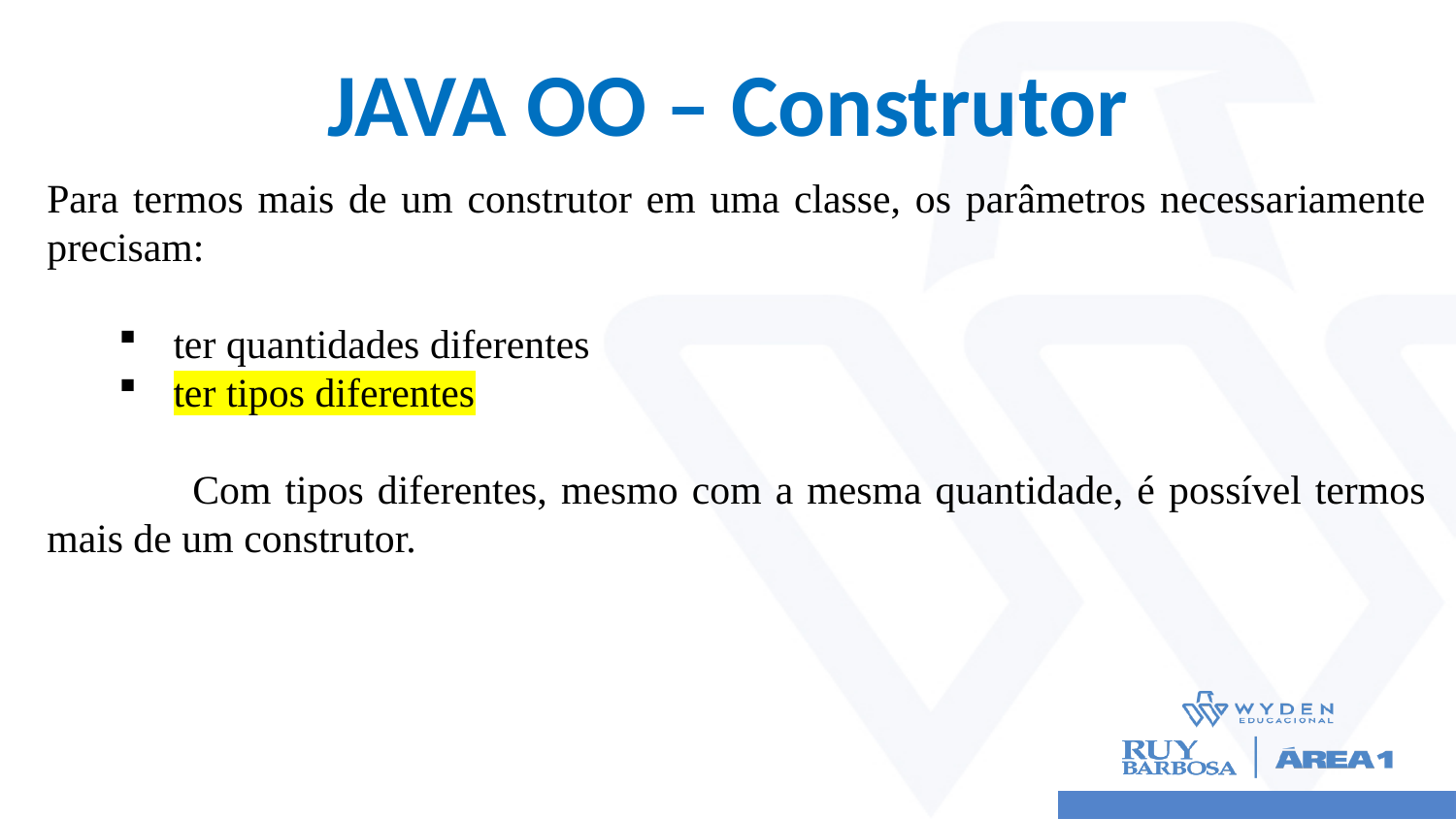

# JAVA OO – Construtor
Para termos mais de um construtor em uma classe, os parâmetros necessariamente precisam:

ter quantidades diferentes
ter tipos diferentes

	Com tipos diferentes, mesmo com a mesma quantidade, é possível termos mais de um construtor.